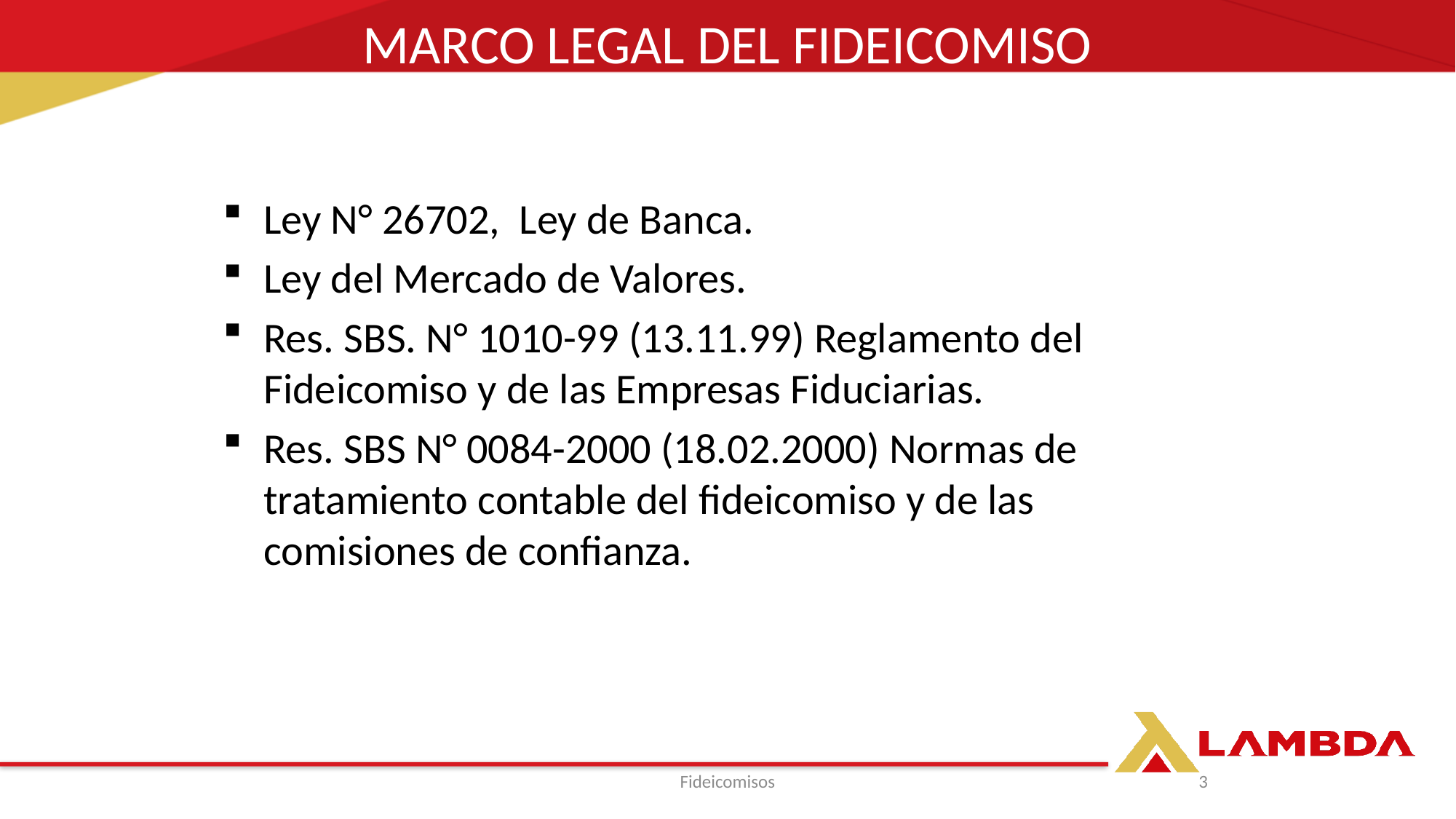

MARCO LEGAL DEL FIDEICOMISO
Ley N° 26702,  Ley de Banca.
Ley del Mercado de Valores.
Res. SBS. N° 1010-99 (13.11.99) Reglamento del Fideicomiso y de las Empresas Fiduciarias.
Res. SBS N° 0084-2000 (18.02.2000) Normas de tratamiento contable del fideicomiso y de las comisiones de confianza.
Fideicomisos
3